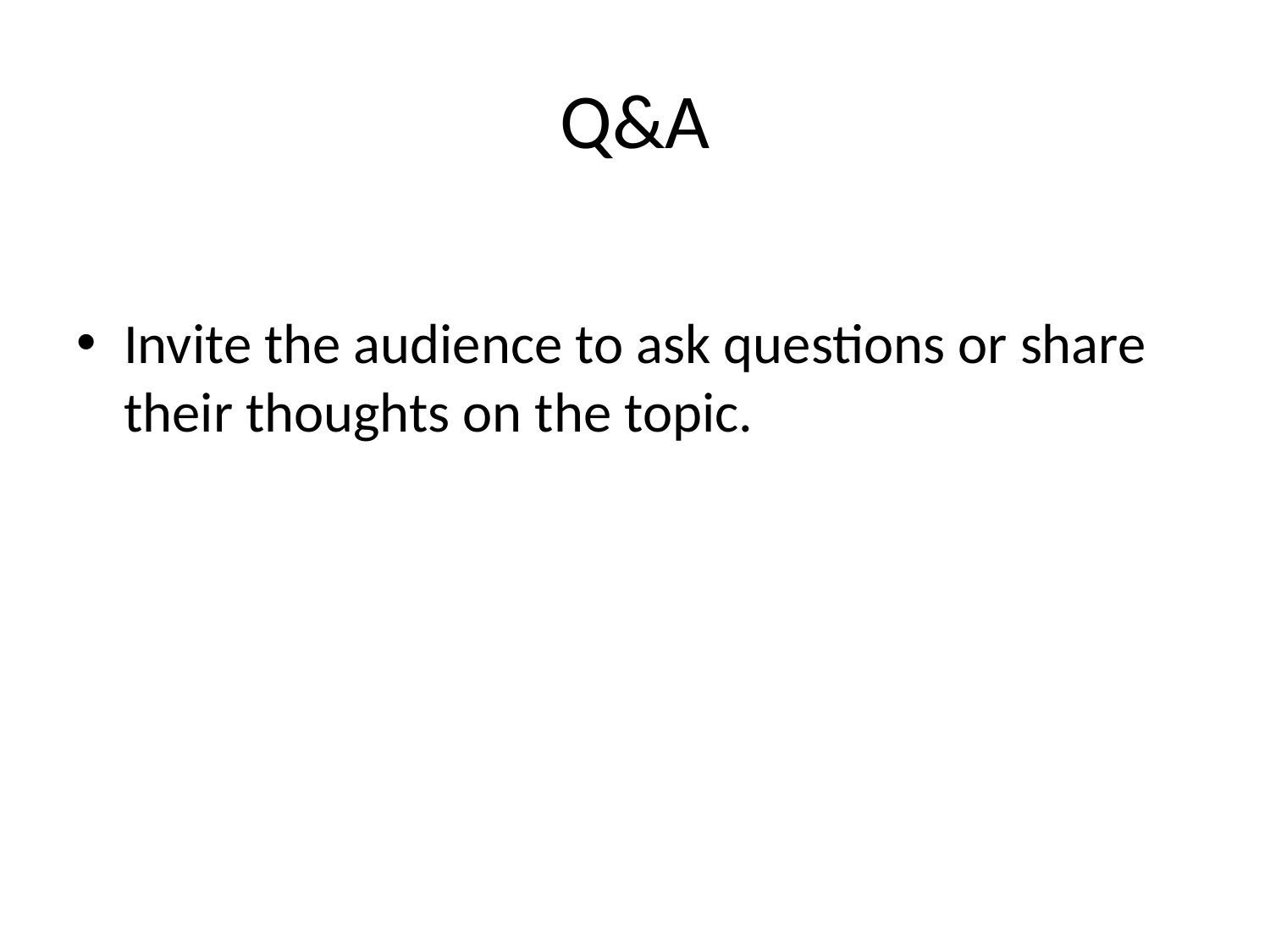

# Q&A

Invite the audience to ask questions or share their thoughts on the topic.